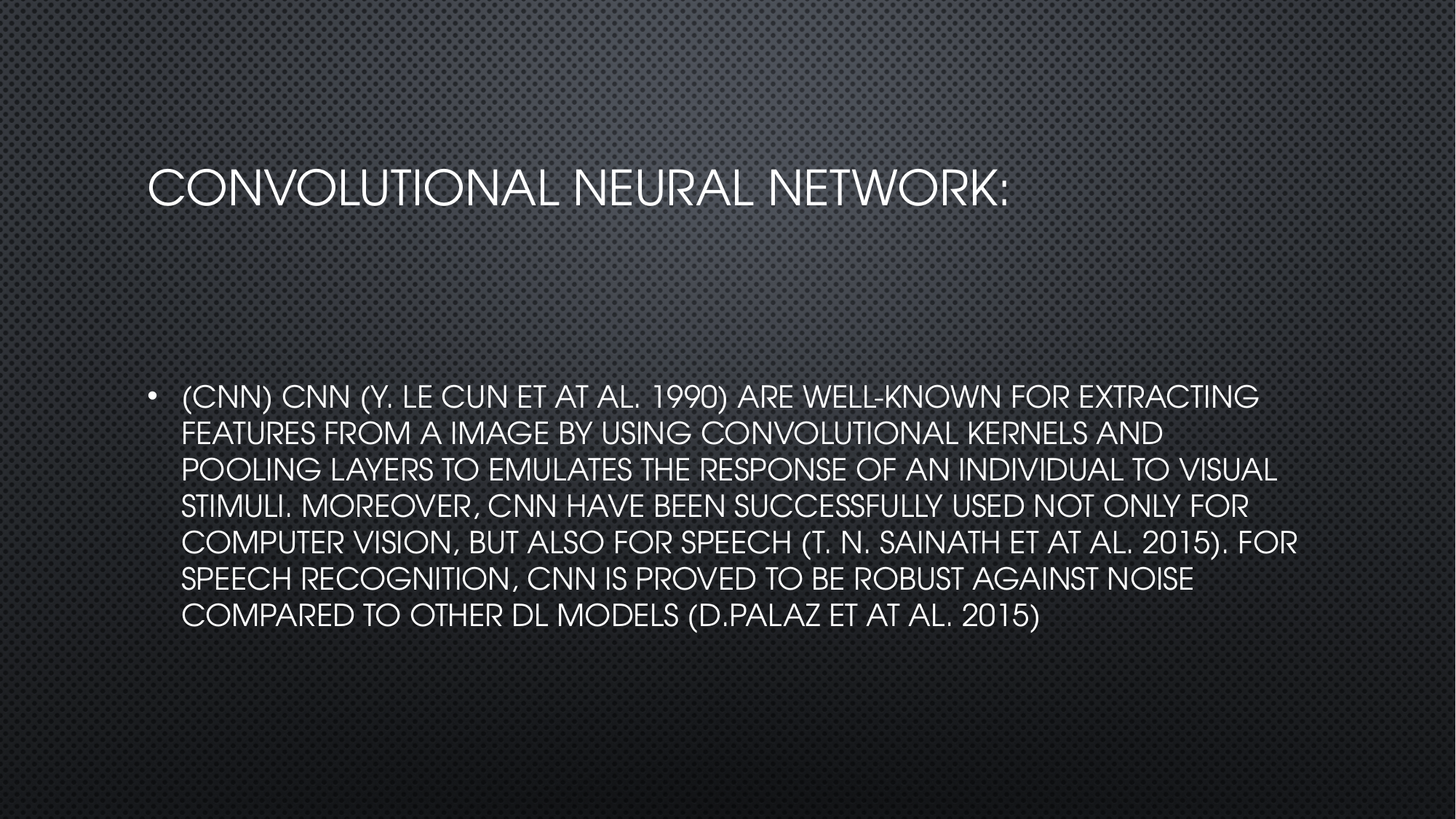

# Convolutional Neural Network:
(CNN) CNN (Y. Le Cun et at al. 1990) are well-known for extracting features from a image by using convolutional kernels and pooling layers to emulates the response of an individual to visual stimuli. Moreover, CNN have been successfully used not only for computer vision, but also for speech (T. N. Sainath et at al. 2015). For speech recognition, CNN is proved to be robust against noise compared to other DL models (D.Palaz et at al. 2015)